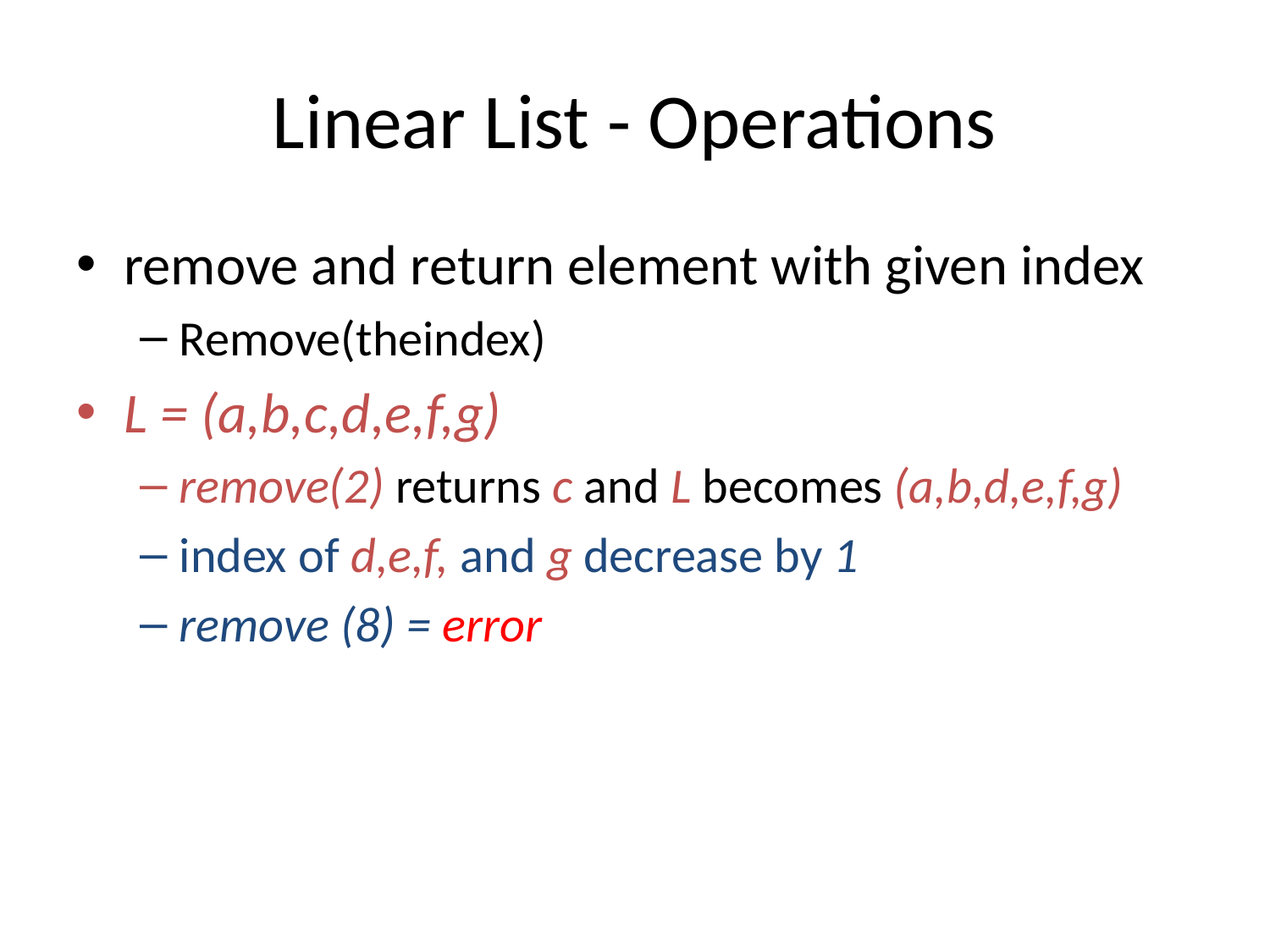

# Linear List - Operations
remove and return element with given index
Remove(theindex)
L = (a,b,c,d,e,f,g)
remove(2) returns c and L becomes (a,b,d,e,f,g)
index of d,e,f, and g decrease by 1
remove (8) = error